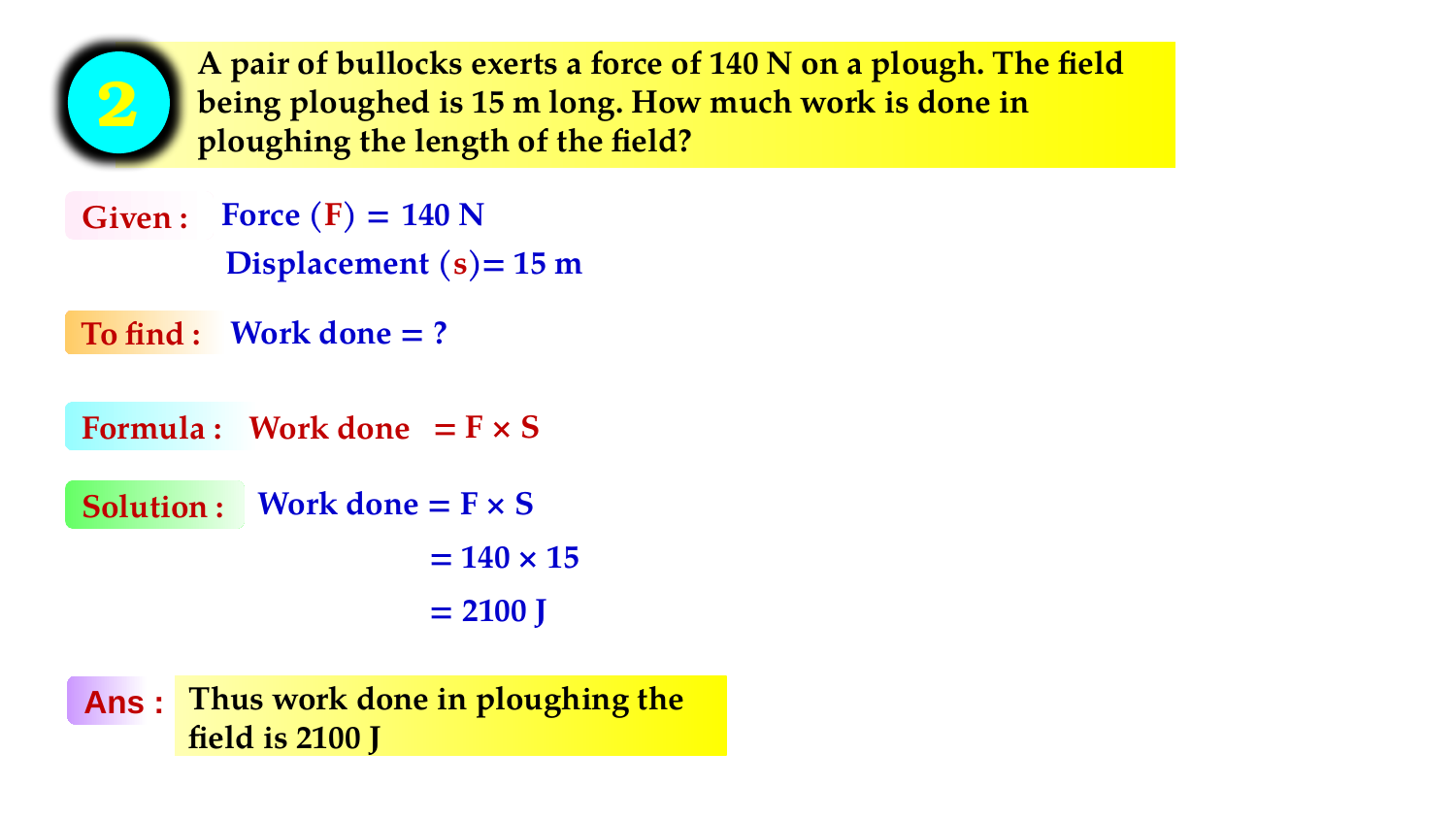

A pair of bullocks exerts a force of 140 N on a plough. The field
being ploughed is 15 m long. How much work is done in ploughing the length of the field?

2
Force (F) =
140 N
Given :
Displacement (s)
= 15 m
Work done = ?
To find :
= F × S
Work done
Formula :
Work done = F × S
Solution :
= 140 × 15
= 2100 J
Ans :
Thus work done in ploughing the field is 2100 J